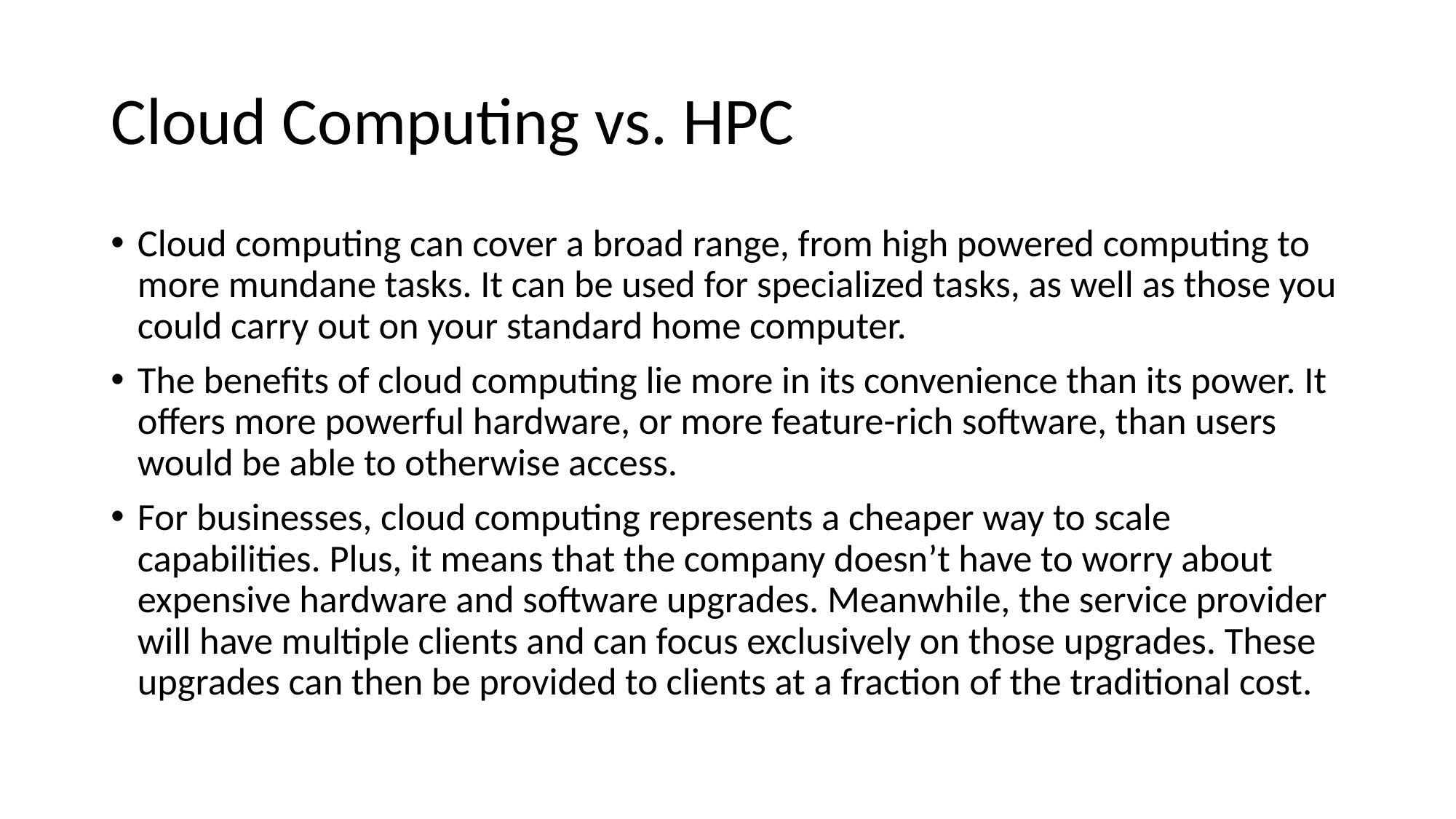

# Cloud Computing vs. HPC
Cloud computing can cover a broad range, from high powered computing to more mundane tasks. It can be used for specialized tasks, as well as those you could carry out on your standard home computer.
The benefits of cloud computing lie more in its convenience than its power. It offers more powerful hardware, or more feature-rich software, than users would be able to otherwise access.
For businesses, cloud computing represents a cheaper way to scale capabilities. Plus, it means that the company doesn’t have to worry about expensive hardware and software upgrades. Meanwhile, the service provider will have multiple clients and can focus exclusively on those upgrades. These upgrades can then be provided to clients at a fraction of the traditional cost.